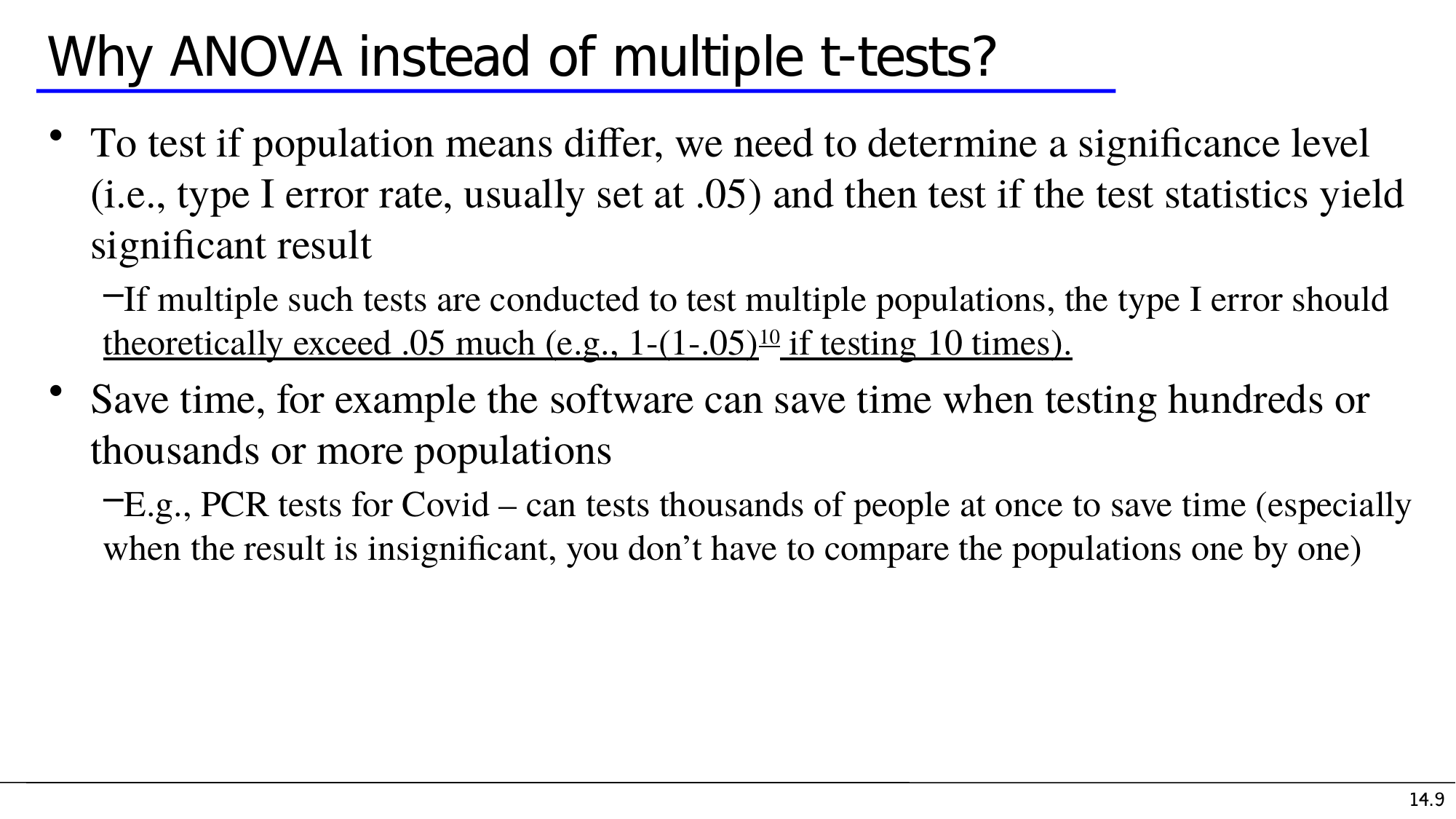

# Why ANOVA instead of multiple t-tests?
To test if population means differ, we need to determine a significance level (i.e., type I error rate, usually set at .05) and then test if the test statistics yield significant result
If multiple such tests are conducted to test multiple populations, the type I error should theoretically exceed .05 much (e.g., 1-(1-.05)10 if testing 10 times).
Save time, for example the software can save time when testing hundreds or thousands or more populations
E.g., PCR tests for Covid – can tests thousands of people at once to save time (especially when the result is insignificant, you don’t have to compare the populations one by one)
14.9